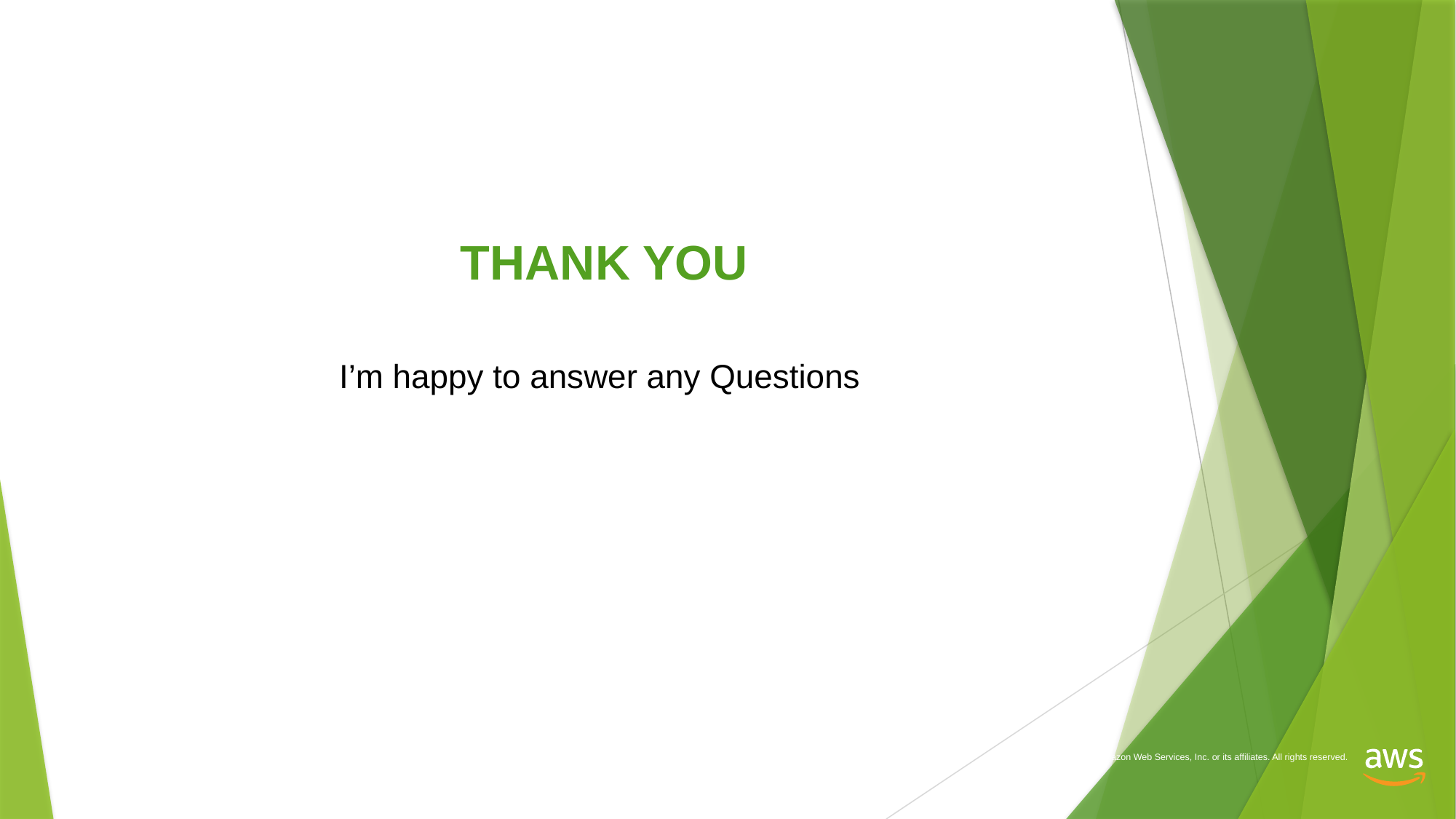

THANK YOU
I’m happy to answer any Questions